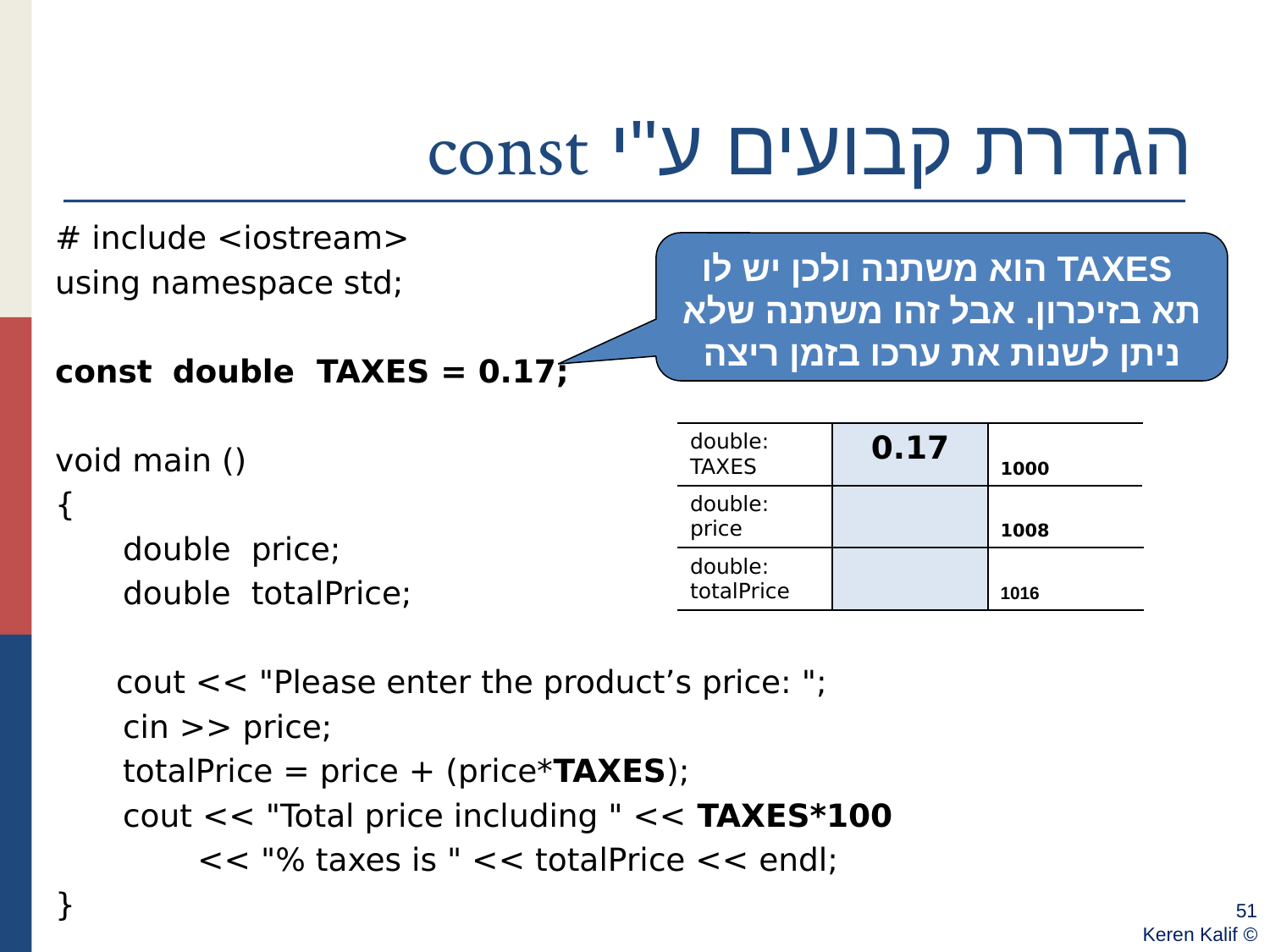

הגדרת קבועים ע"י const
# include <iostream>
using namespace std;

const  double  TAXES = 0.17;

void main ()
{
	  double  price;
	  double  totalPrice;

      cout << "Please enter the product’s price: ";
	  cin >> price;
	  totalPrice = price + (price*TAXES);
	  cout << "Total price including " << TAXES*100
              << "% taxes is " << totalPrice << endl;
}
 TAXES הוא משתנה ולכן יש לו תא בזיכרון. אבל זהו משתנה שלא ניתן לשנות את ערכו בזמן ריצה
| double: TAXES | 0.17 | 1000 |
| --- | --- | --- |
| double: price |  | 1008 |
| double: totalPrice |  | 1016 |